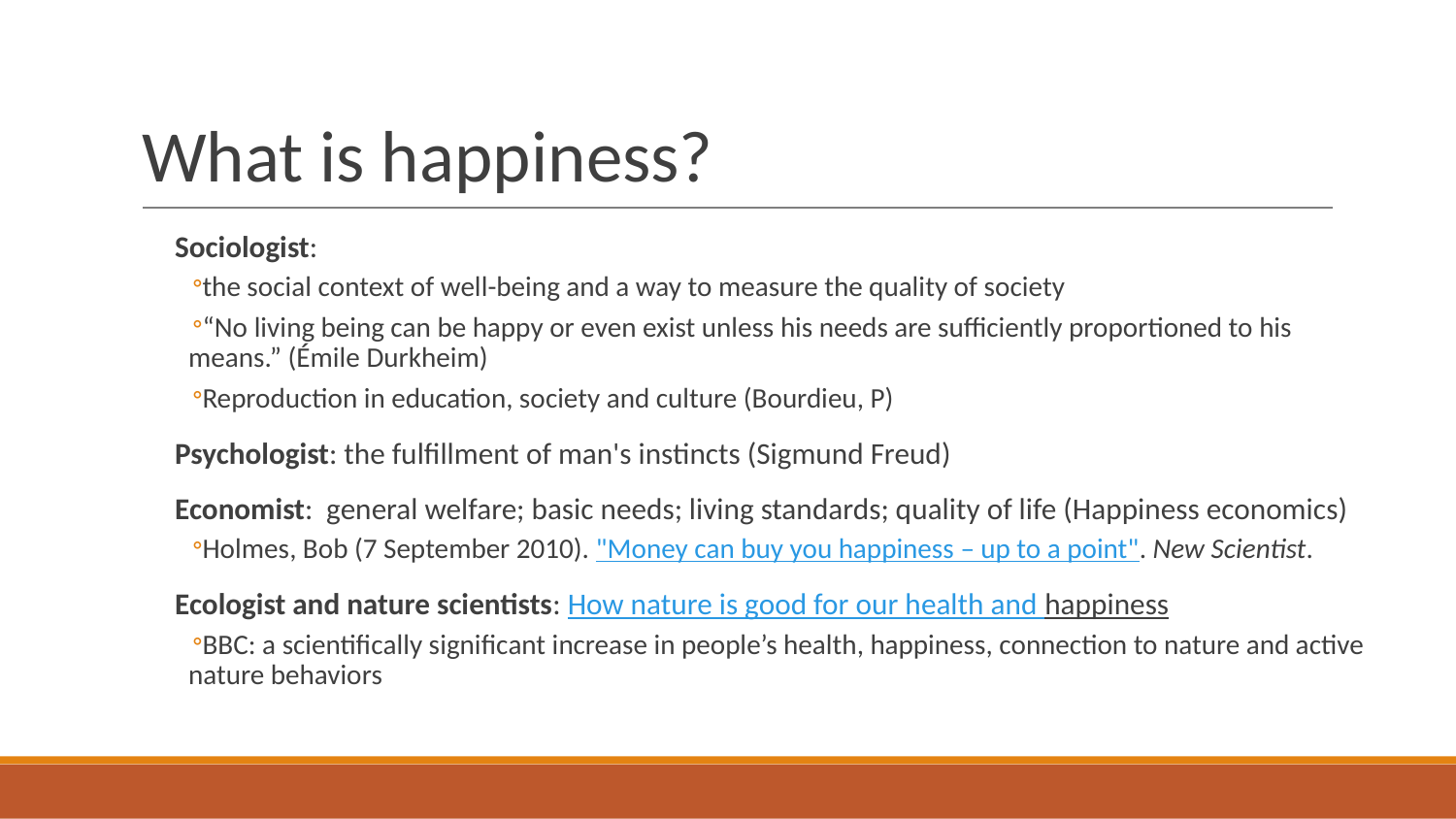

# What is happiness?
Sociologist:
the social context of well-being and a way to measure the quality of society
“No living being can be happy or even exist unless his needs are sufficiently proportioned to his means.” (Émile Durkheim)
Reproduction in education, society and culture (Bourdieu, P)
Psychologist: the fulfillment of man's instincts (Sigmund Freud)
Economist:  general welfare; basic needs; living standards; quality of life (Happiness economics)
Holmes, Bob (7 September 2010). "Money can buy you happiness – up to a point". New Scientist.
Ecologist and nature scientists: How nature is good for our health and happiness
BBC: a scientifically significant increase in people’s health, happiness, connection to nature and active nature behaviors